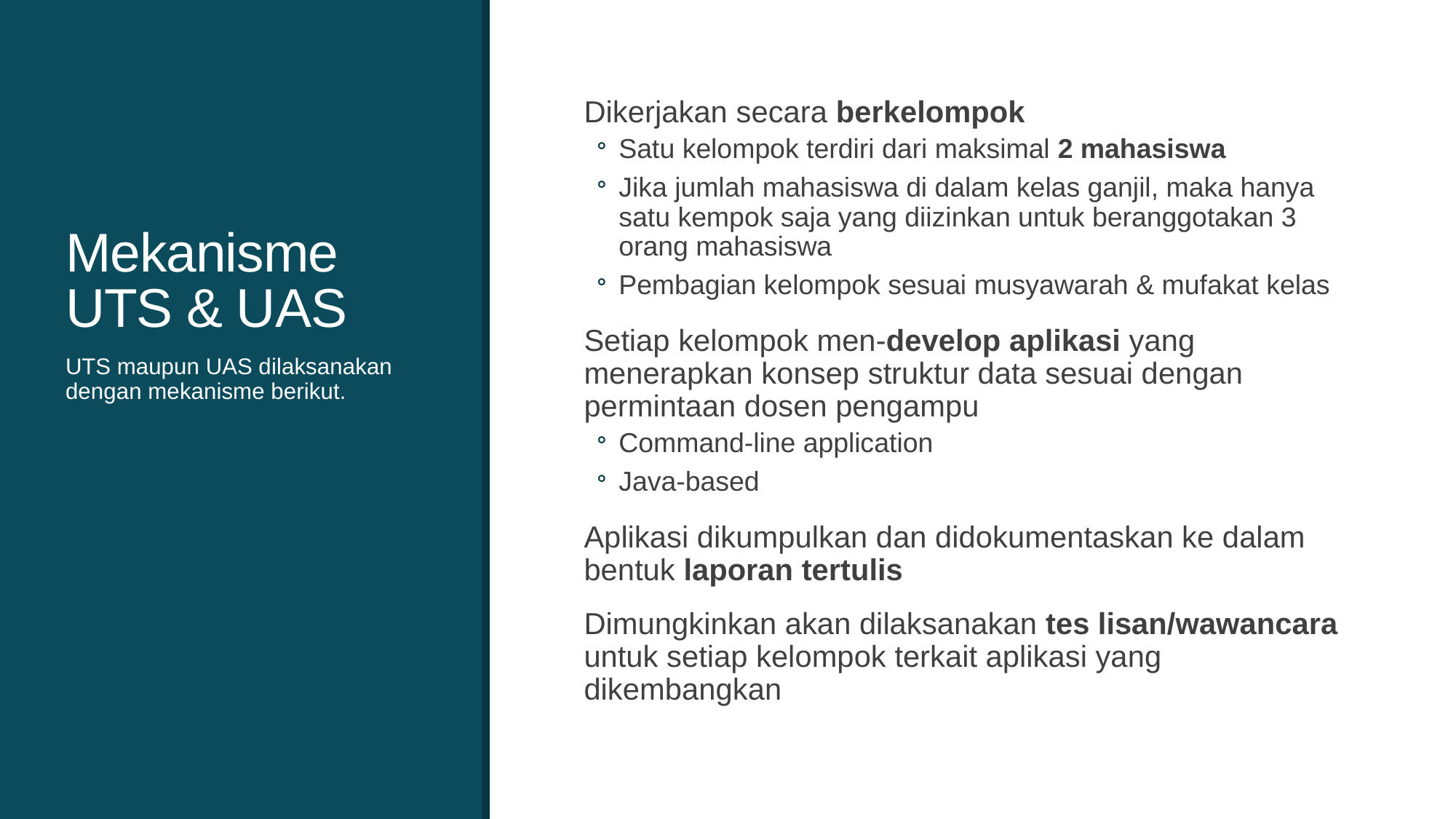

Dikerjakan secara berkelompok
Satu kelompok terdiri dari maksimal 2 mahasiswa
Jika jumlah mahasiswa di dalam kelas ganjil, maka hanya satu kempok saja yang diizinkan untuk beranggotakan 3 orang mahasiswa
Pembagian kelompok sesuai musyawarah & mufakat kelas
Setiap kelompok men-develop aplikasi yang menerapkan konsep struktur data sesuai dengan permintaan dosen pengampu
Command-line application
Java-based
Aplikasi dikumpulkan dan didokumentaskan ke dalam bentuk laporan tertulis
Dimungkinkan akan dilaksanakan tes lisan/wawancara untuk setiap kelompok terkait aplikasi yang dikembangkan
# Mekanisme UTS & UAS
UTS maupun UAS dilaksanakan dengan mekanisme berikut.